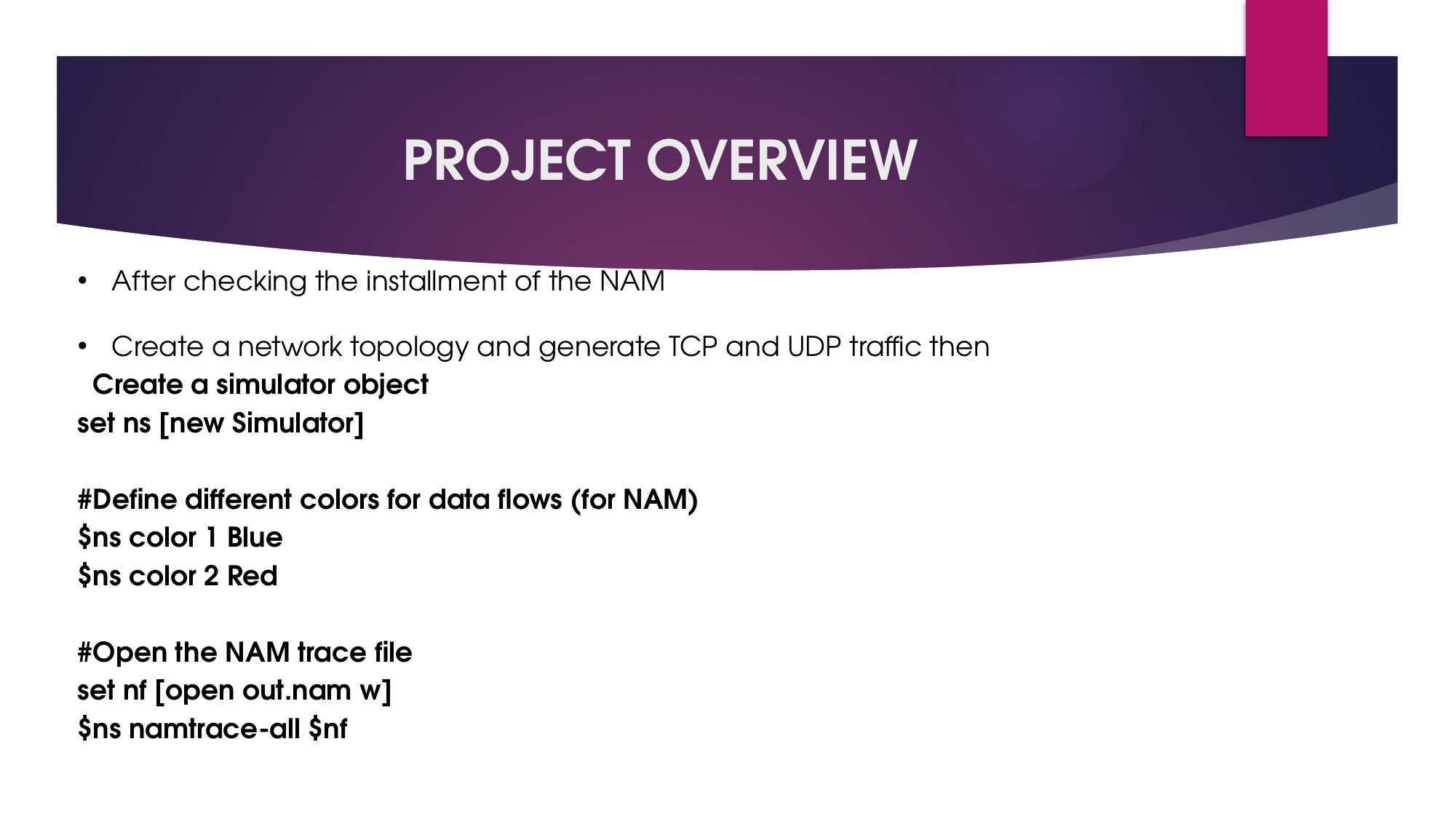

# PROJECT OVERVIEW
After checking the installment of the NAM

Create a network topology and generate TCP and UDP traffic then
#Create a simulator object
set ns [new Simulator]

#Define different colors for data flows (for NAM)
$ns color 1 Blue
$ns color 2 Red

#Open the NAM trace file
set nf [open out.nam w]
$ns namtrace-all $nf